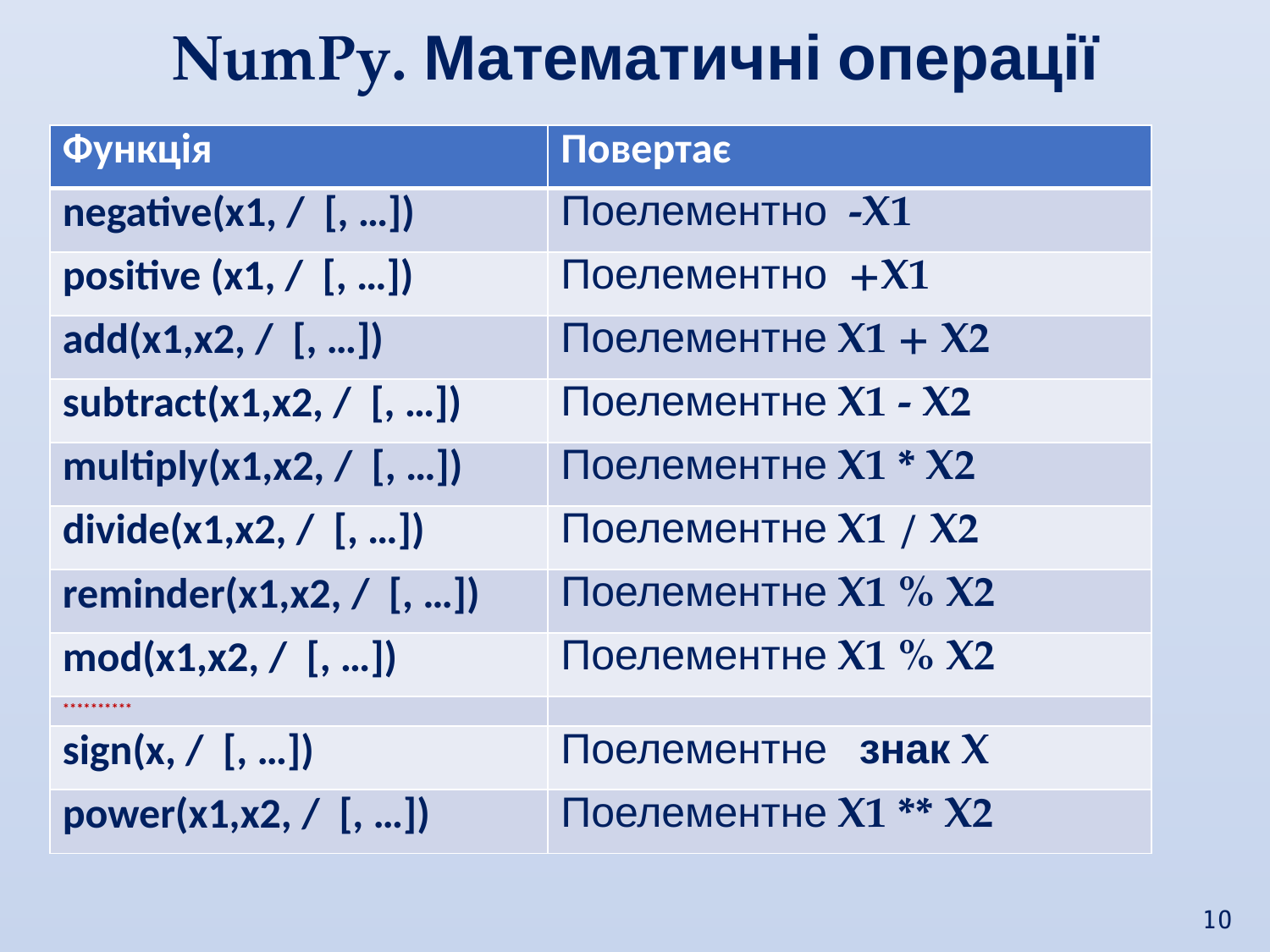

NumPy. Математичні операції
| Функція | Повертає |
| --- | --- |
| negative(x1, / [, …]) | Поелементно -X1 |
| positive (x1, / [, …]) | Поелементно +X1 |
| add(x1,x2, / [, …]) | Поелементне X1 + X2 |
| subtract(x1,x2, / [, …]) | Поелементне X1 - X2 |
| multiply(x1,x2, / [, …]) | Поелементне X1 \* X2 |
| divide(x1,x2, / [, …]) | Поелементне X1 / X2 |
| reminder(x1,x2, / [, …]) | Поелементне X1 % X2 |
| mod(x1,x2, / [, …]) | Поелементне X1 % X2 |
| \*\*\*\*\*\*\*\*\*\* |  |
| sign(x, / [, …]) | Поелементне знак X |
| power(x1,x2, / [, …]) | Поелементне X1 \*\* X2 |
10